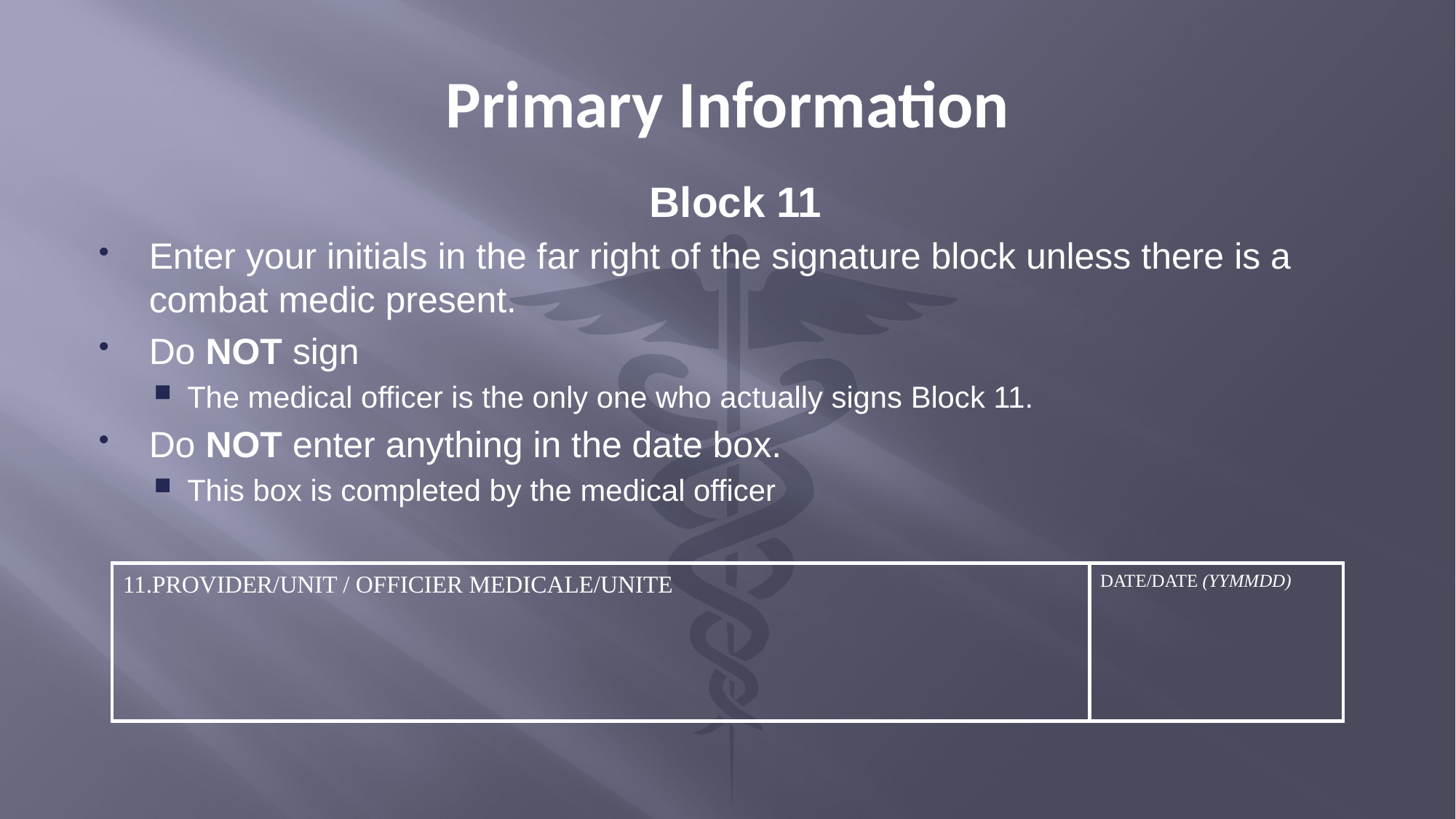

# Primary Information
Block 11
Enter your initials in the far right of the signature block unless there is a combat medic present.
Do NOT sign
The medical officer is the only one who actually signs Block 11.
Do NOT enter anything in the date box.
This box is completed by the medical officer

11.PROVIDER/UNIT / OFFICIER MEDICALE/UNITE
DATE/DATE (YYMMDD)